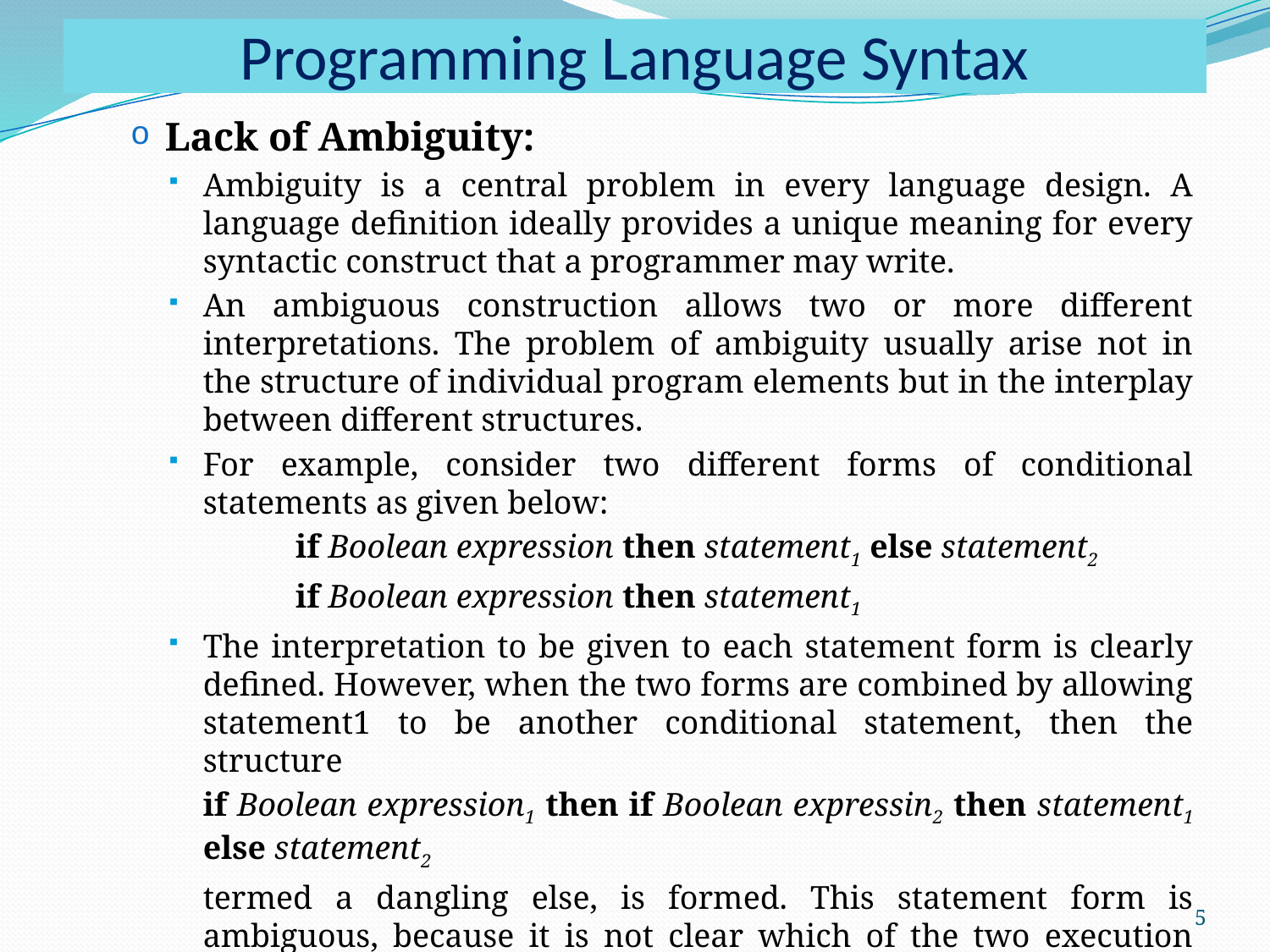

# Programming Language Syntax
Lack of Ambiguity:
Ambiguity is a central problem in every language design. A language definition ideally provides a unique meaning for every syntactic construct that a programmer may write.
An ambiguous construction allows two or more different interpretations. The problem of ambiguity usually arise not in the structure of individual program elements but in the interplay between different structures.
For example, consider two different forms of conditional statements as given below:
	if Boolean expression then statement1 else statement2
	if Boolean expression then statement1
The interpretation to be given to each statement form is clearly defined. However, when the two forms are combined by allowing statement1 to be another conditional statement, then the structure
if Boolean expression1 then if Boolean expressin2 then statement1 else statement2
termed a dangling else, is formed. This statement form is ambiguous, because it is not clear which of the two execution sequence is intended.
5